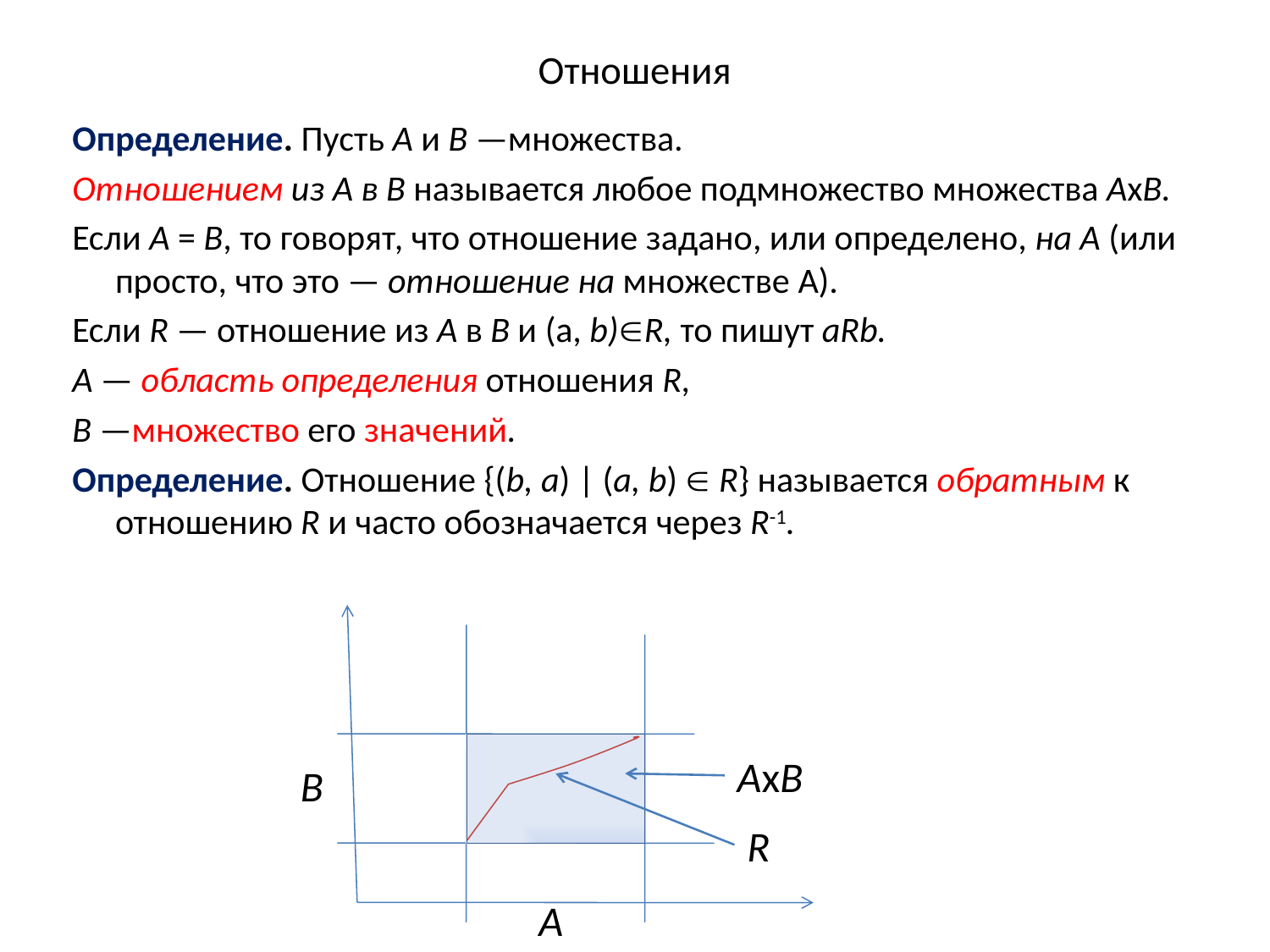

# Отношения
Определение. Пусть А и В —множества.
Отношением из А в В называется любое подмножество множества АхВ.
Если А = B, то говорят, что отношение задано, или определено, на А (или просто, что это — отношение на множестве A).
Если R — отношение из A в B и (а, b)∈R, то пишут аRb.
A — область определения отношения R,
В —множество его значений.
Определение. Отношение {(b, а) | (а, b) ∈ R} называется обратным к отношению R и часто обозначается через R-1.

AxB
B
R
A